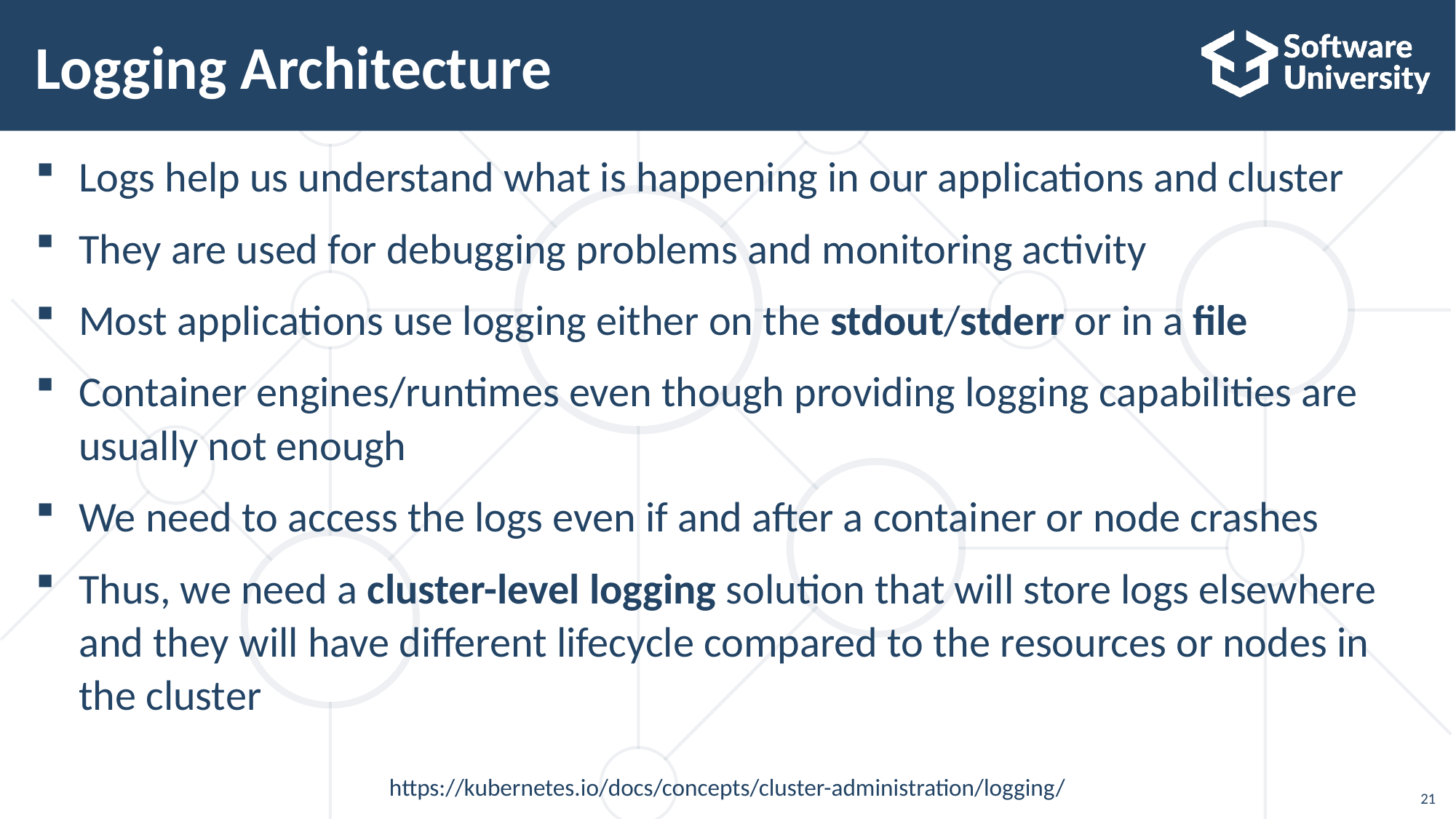

# Logging Architecture
Logs help us understand what is happening in our applications and cluster
They are used for debugging problems and monitoring activity
Most applications use logging either on the stdout/stderr or in a file
Container engines/runtimes even though providing logging capabilities are usually not enough
We need to access the logs even if and after a container or node crashes
Thus, we need a cluster-level logging solution that will store logs elsewhere and they will have different lifecycle compared to the resources or nodes in the cluster
https://kubernetes.io/docs/concepts/cluster-administration/logging/
21